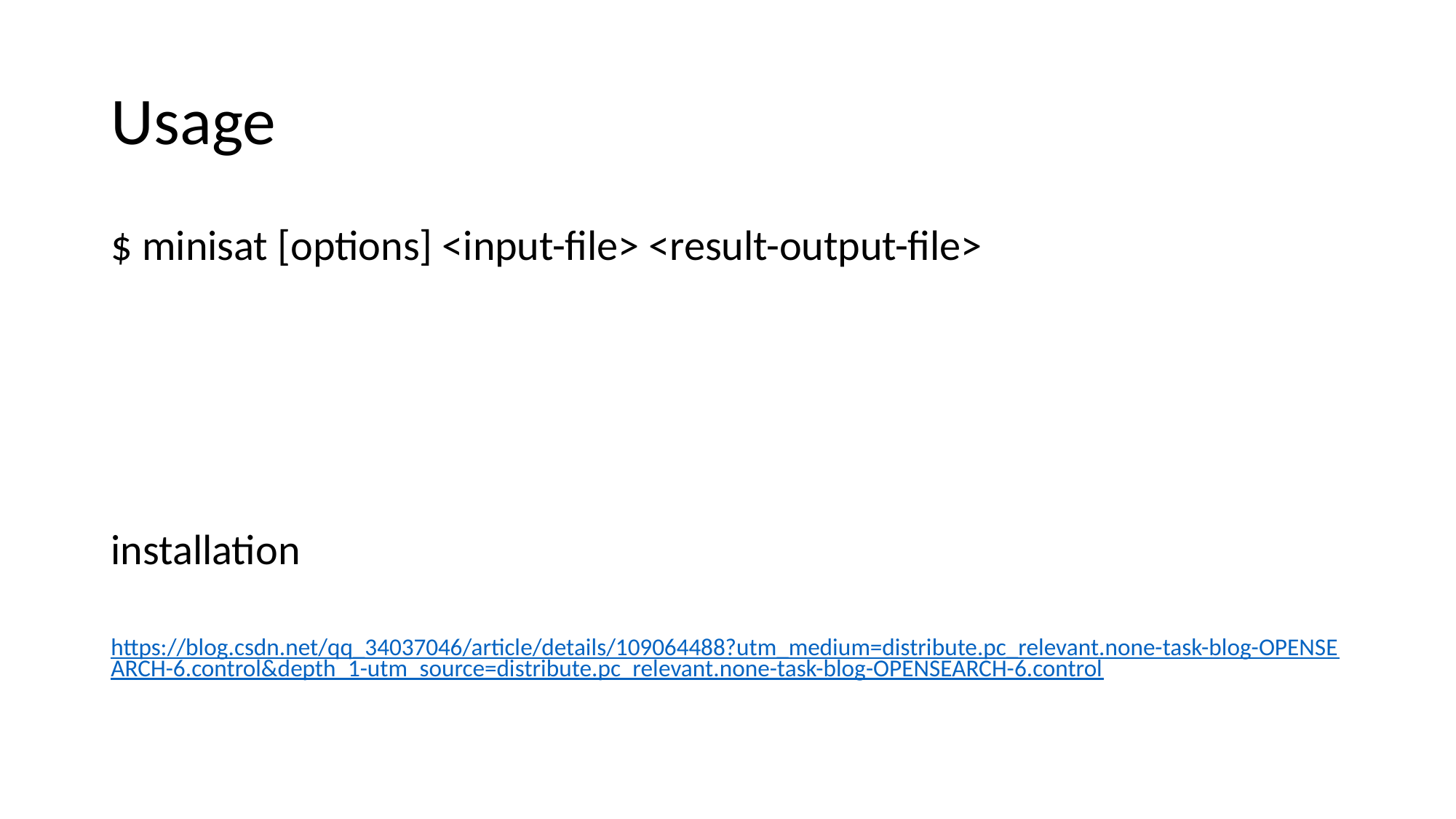

# Usage
$ minisat [options] <input-file> <result-output-file>

installation
	https://blog.csdn.net/qq_34037046/article/details/109064488?utm_medium=distribute.pc_relevant.none-task-blog-OPENSEARCH-6.control&depth_1-utm_source=distribute.pc_relevant.none-task-blog-OPENSEARCH-6.control